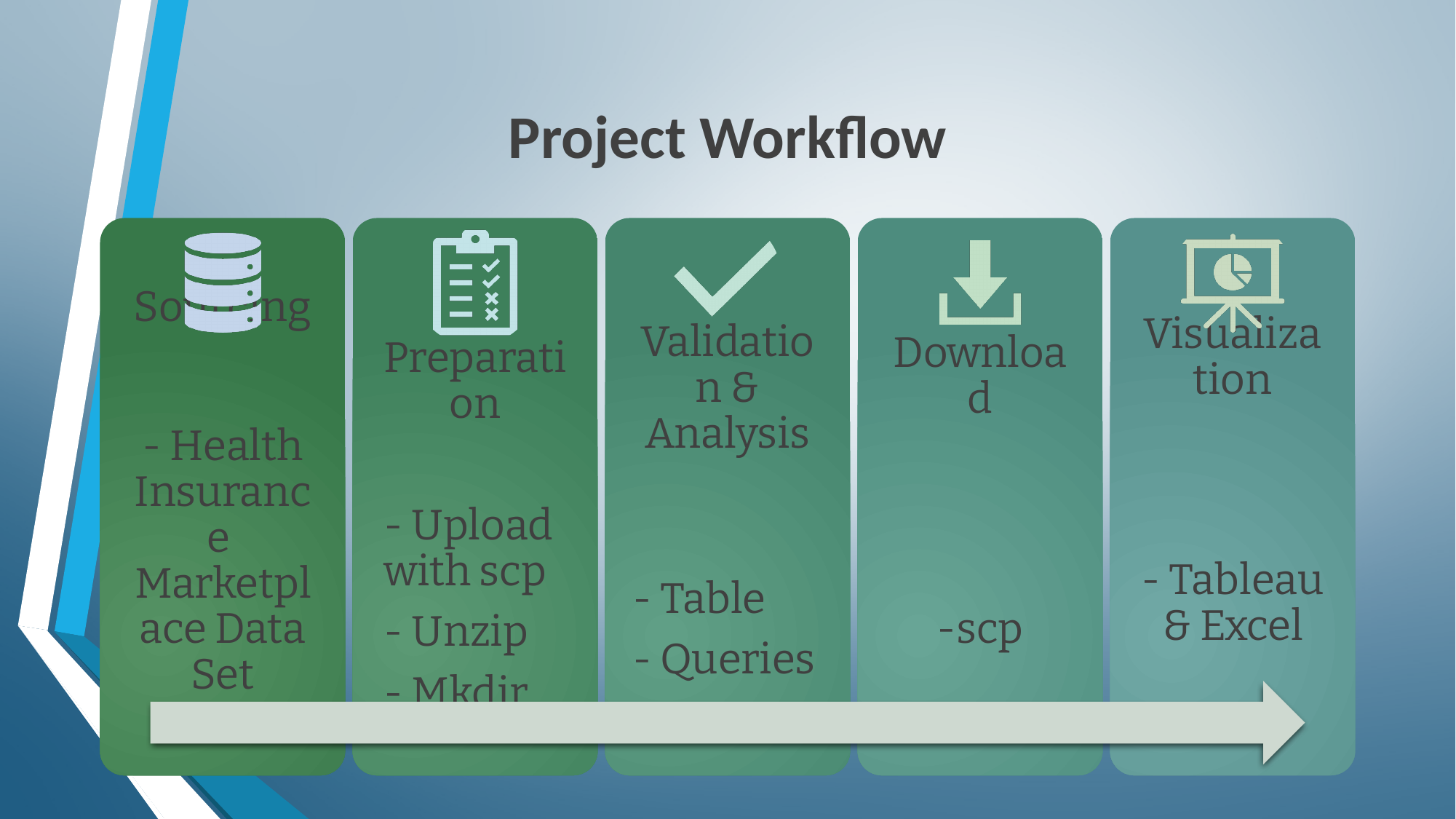

# Project Workflow
Sourcing

- Health Insurance  Marketplace Data Set

Preparation

- Upload with scp
- Unzip
- Mkdir

Validation & Analysis

- Table
- Queries

Download

-scp

Visualization

- Tableau & Excel